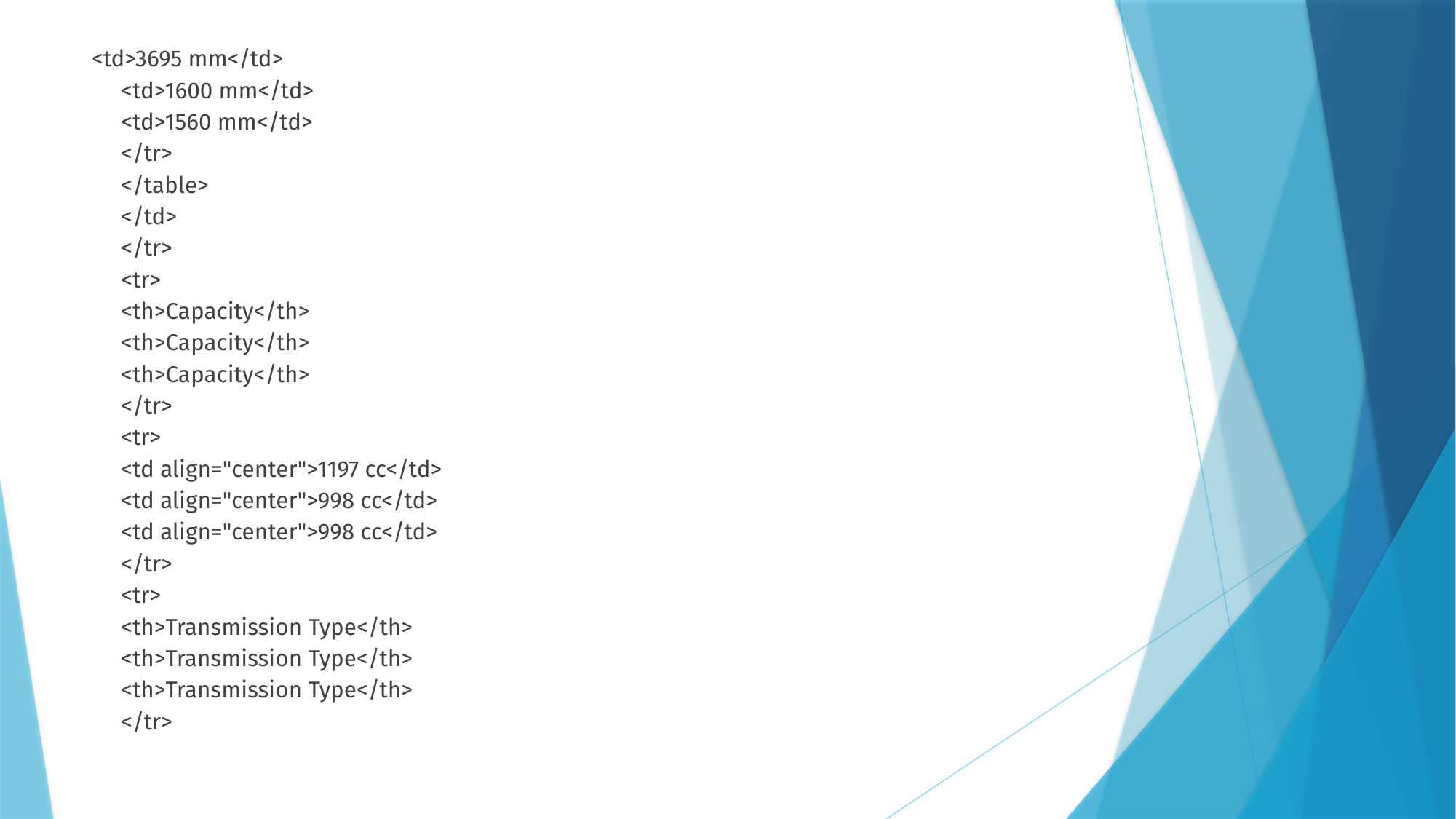

<td>3695 mm</td>
			<td>1600 mm</td>
			<td>1560 mm</td>
		</tr>
		</table>
	</td>
	</tr>
	<tr>
		<th>Capacity</th>
		<th>Capacity</th>
		<th>Capacity</th>
	</tr>
	<tr>
		<td align="center">1197 cc</td>
		<td align="center">998 cc</td>
		<td align="center">998 cc</td>
	</tr>
	<tr>
		<th>Transmission Type</th>
		<th>Transmission Type</th>
		<th>Transmission Type</th>
	</tr>